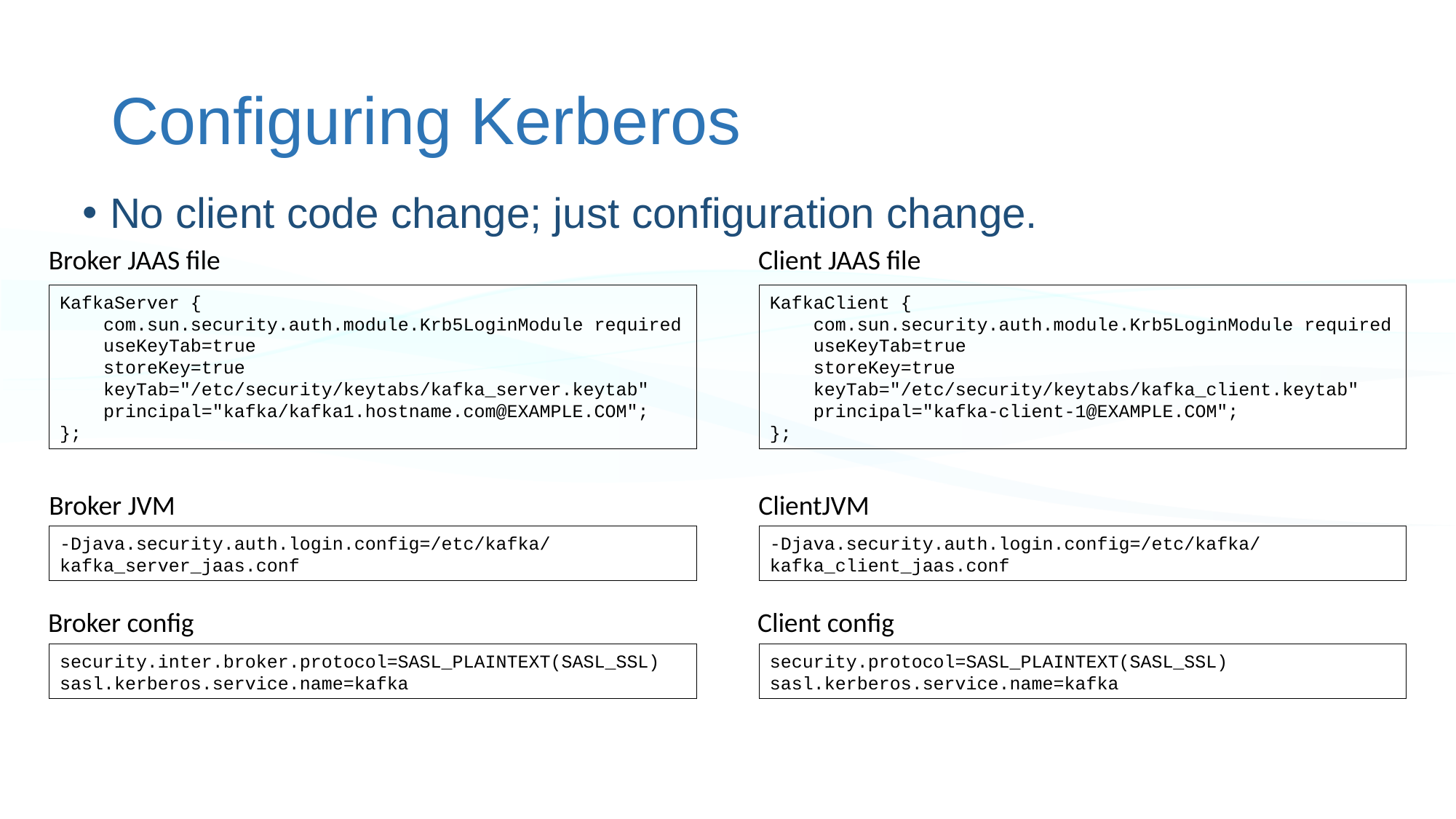

# Configuring Kerberos
No client code change; just configuration change.
Broker JAAS file
Client JAAS file
KafkaServer {
    com.sun.security.auth.module.Krb5LoginModule required
    useKeyTab=true
    storeKey=true
    keyTab="/etc/security/keytabs/kafka_server.keytab"
    principal="kafka/kafka1.hostname.com@EXAMPLE.COM";
};
KafkaClient {
    com.sun.security.auth.module.Krb5LoginModule required
    useKeyTab=true
    storeKey=true
    keyTab="/etc/security/keytabs/kafka_client.keytab"
    principal="kafka-client-1@EXAMPLE.COM";
};
Broker JVM
ClientJVM
-Djava.security.auth.login.config=/etc/kafka/kafka_server_jaas.conf
-Djava.security.auth.login.config=/etc/kafka/kafka_client_jaas.conf
Broker config
Client config
security.inter.broker.protocol=SASL_PLAINTEXT(SASL_SSL)
sasl.kerberos.service.name=kafka
security.protocol=SASL_PLAINTEXT(SASL_SSL)
sasl.kerberos.service.name=kafka